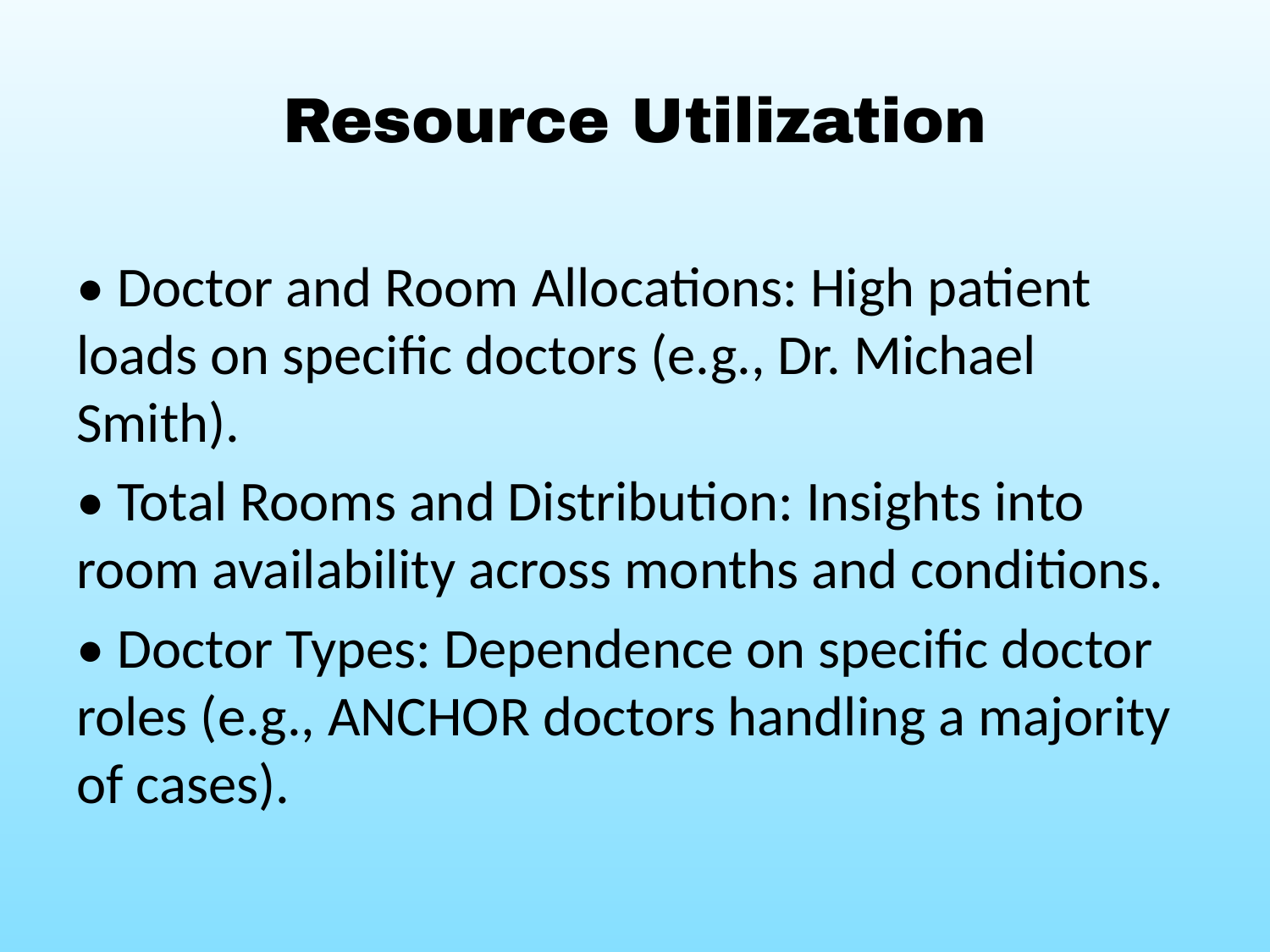

# Resource Utilization
• Doctor and Room Allocations: High patient loads on specific doctors (e.g., Dr. Michael Smith).
• Total Rooms and Distribution: Insights into room availability across months and conditions.
• Doctor Types: Dependence on specific doctor roles (e.g., ANCHOR doctors handling a majority of cases).